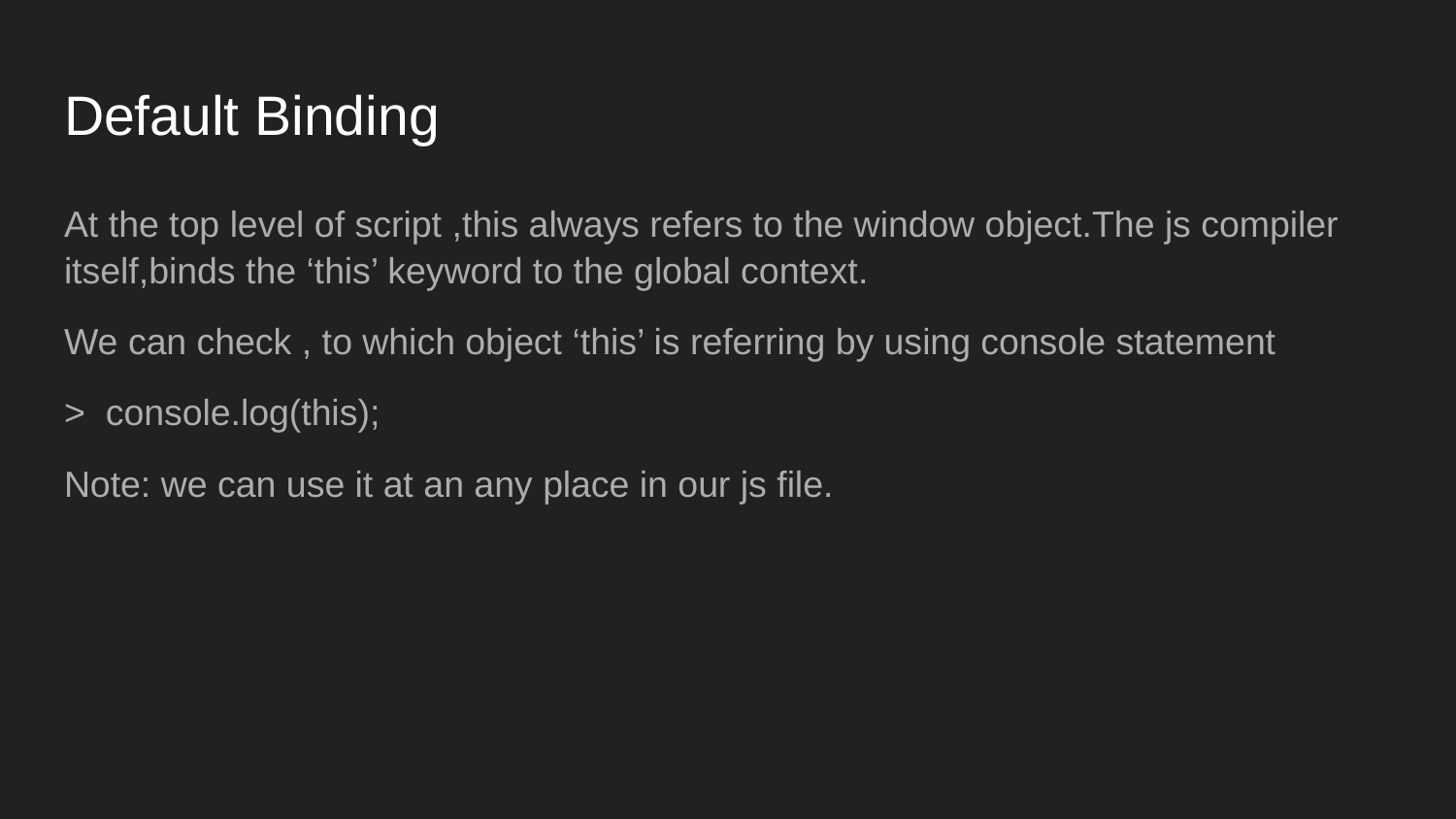

# Default Binding
At the top level of script ,this always refers to the window object.The js compiler itself,binds the ‘this’ keyword to the global context.
We can check , to which object ‘this’ is referring by using console statement
>  console.log(this);
Note: we can use it at an any place in our js file.